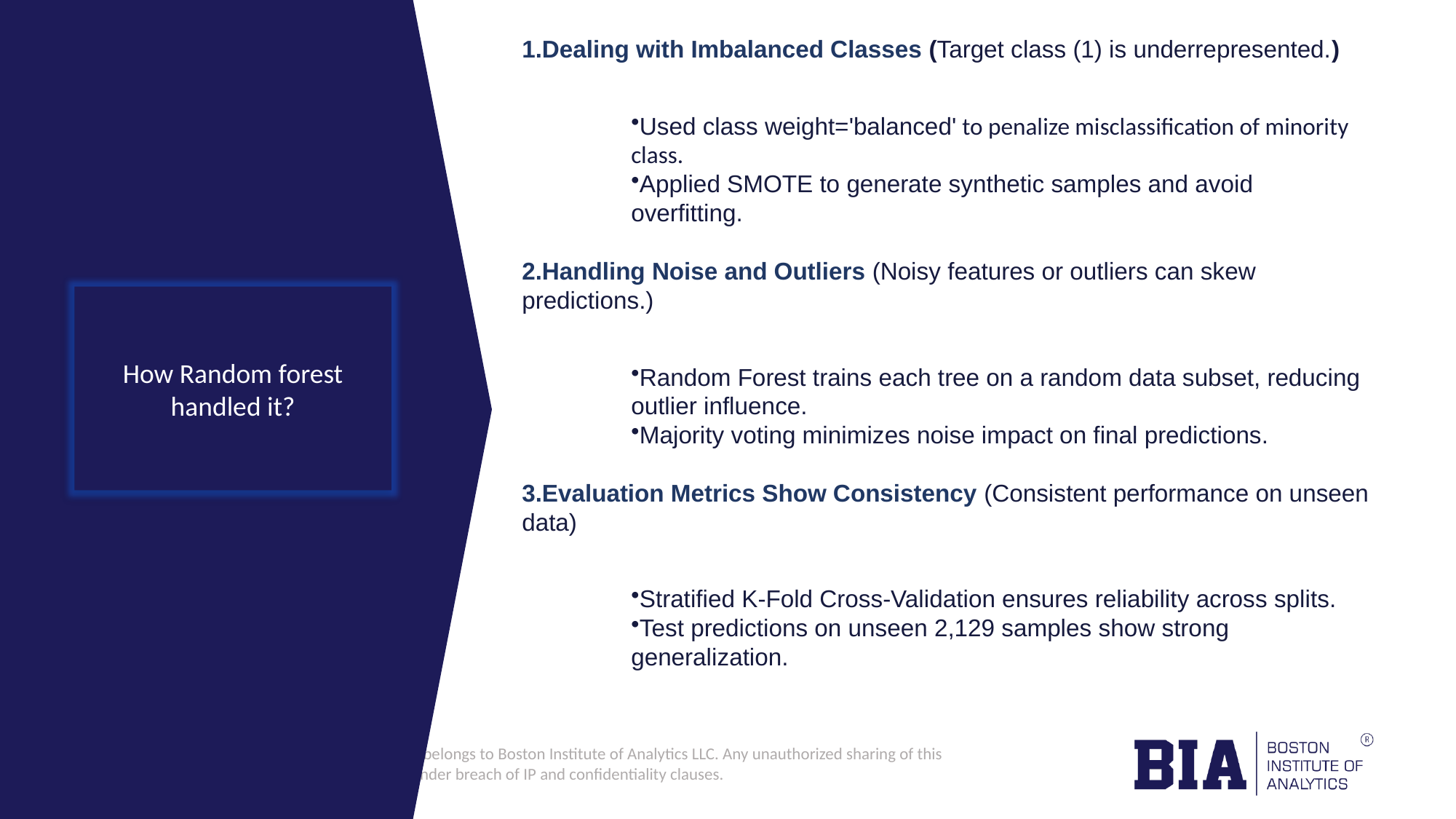

Dealing with Imbalanced Classes (Target class (1) is underrepresented.)

Used class weight='balanced' to penalize misclassification of minority class.
Applied SMOTE to generate synthetic samples and avoid overfitting.

Handling Noise and Outliers (Noisy features or outliers can skew predictions.)

Random Forest trains each tree on a random data subset, reducing outlier influence.
Majority voting minimizes noise impact on final predictions.

Evaluation Metrics Show Consistency (Consistent performance on unseen data)

Stratified K-Fold Cross-Validation ensures reliability across splits.
Test predictions on unseen 2,129 samples show strong generalization.

How Random forest handled it?